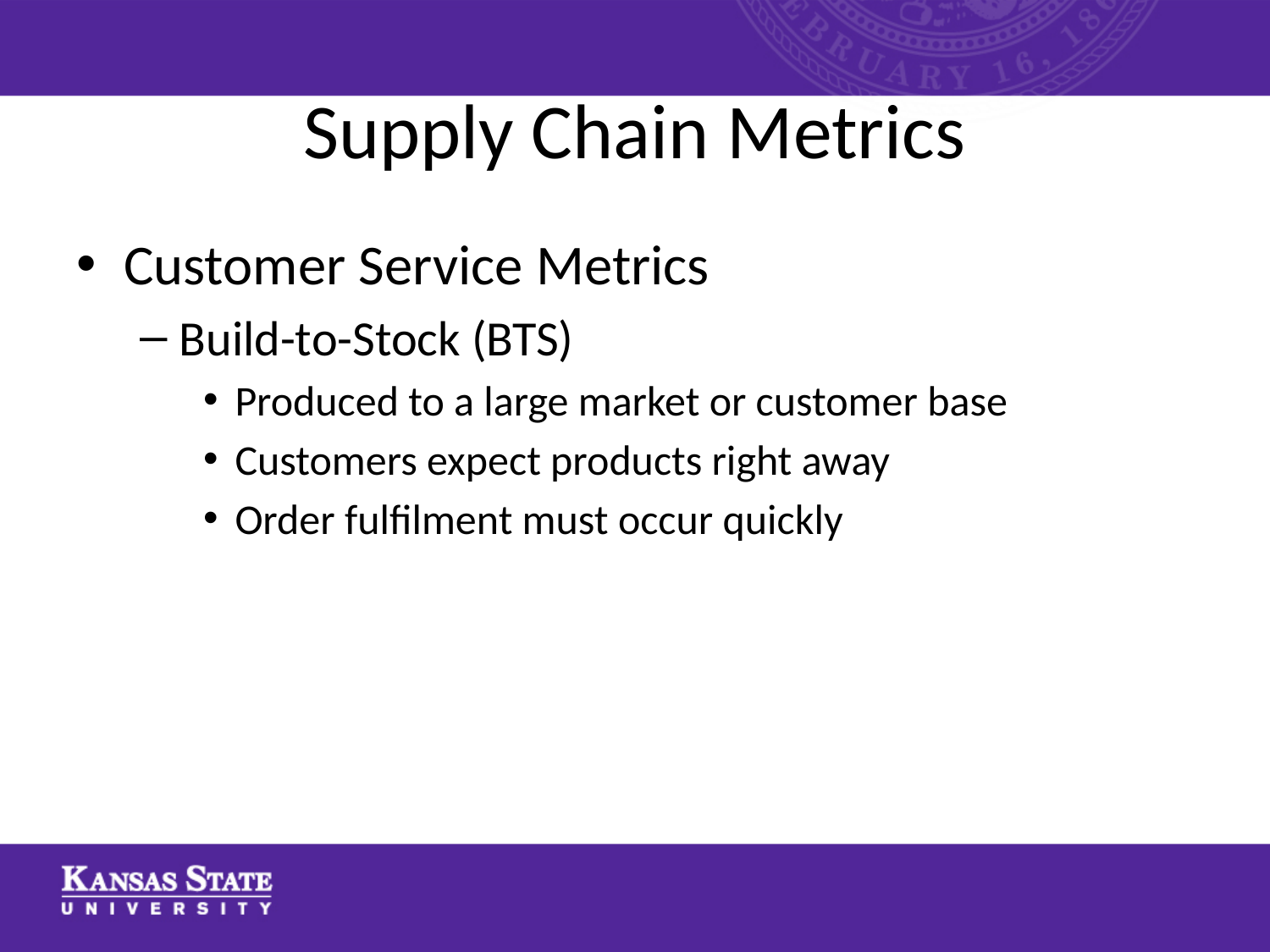

# Supply Chain Metrics
Customer Service Metrics
Build-to-Stock (BTS)
Produced to a large market or customer base
Customers expect products right away
Order fulfilment must occur quickly